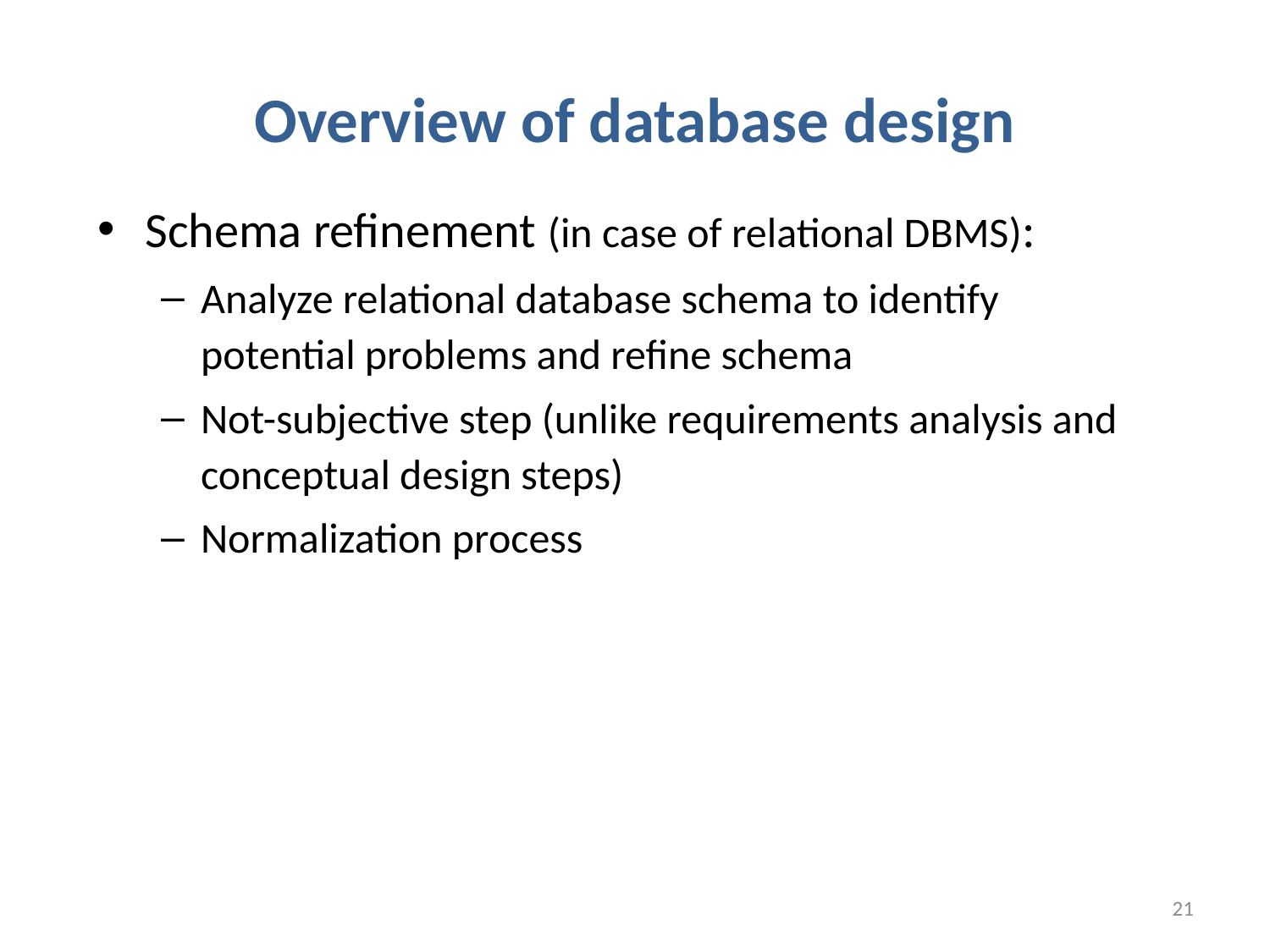

# Overview of database design
Schema refinement (in case of relational DBMS):
Analyze relational database schema to identify potential problems and refine schema
Not-subjective step (unlike requirements analysis and conceptual design steps)
Normalization process
21